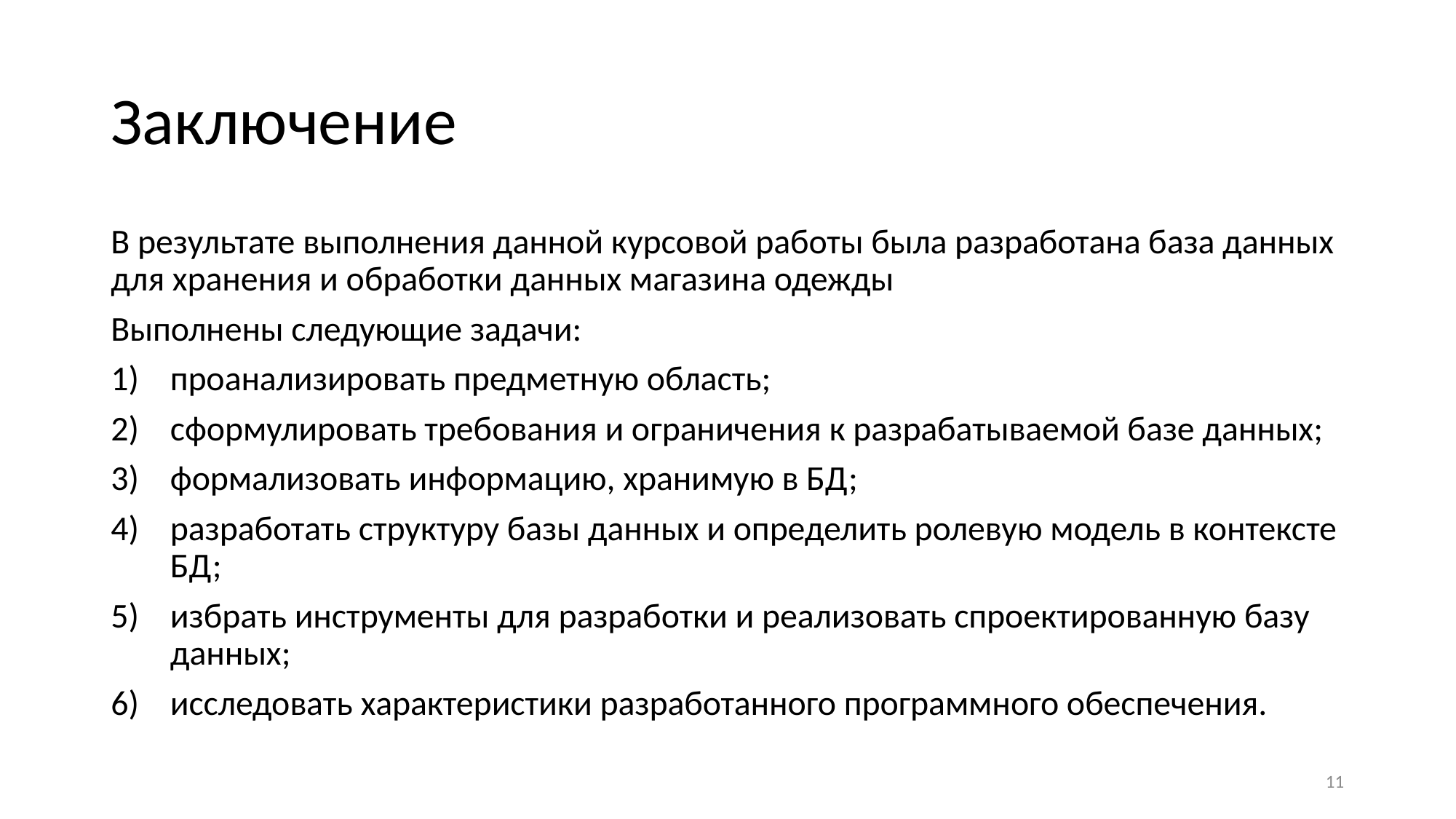

# Заключение
В результате выполнения данной курсовой работы была разработана база данных для хранения и обработки данных магазина одежды
Выполнены следующие задачи:
проанализировать предметную область;
сформулировать требования и ограничения к разрабатываемой базе данных;
формализовать информацию, хранимую в БД;
разработать структуру базы данных и определить ролевую модель в контексте БД;
избрать инструменты для разработки и реализовать спроектированную базу данных;
исследовать характеристики разработанного программного обеспечения.
11